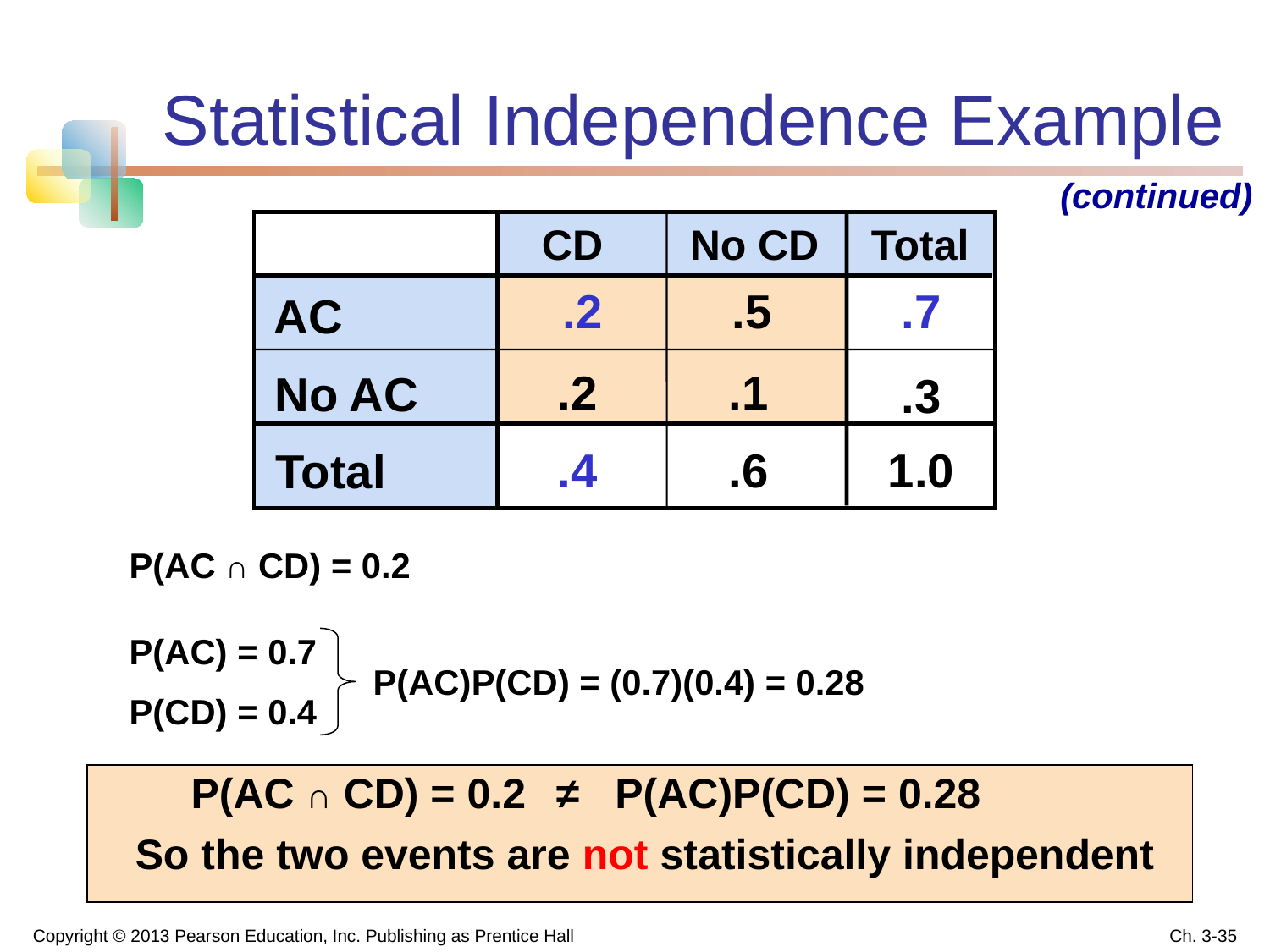

# Statistical Independence Example
(continued)

CD

No CD

Total

.2
.5
.7

AC

.2
.1
No AC
.3

.4
.6
1.0

Total
P(AC ∩ CD) = 0.2
P(AC) = 0.7
P(CD) = 0.4

P(AC)P(CD) = (0.7)(0.4) = 0.28
P(AC ∩ CD) = 0.2
≠   P(AC)P(CD) = 0.28

So the two events are not statistically independent
Copyright © 2013 Pearson Education, Inc. Publishing as Prentice Hall
Ch. 3-35